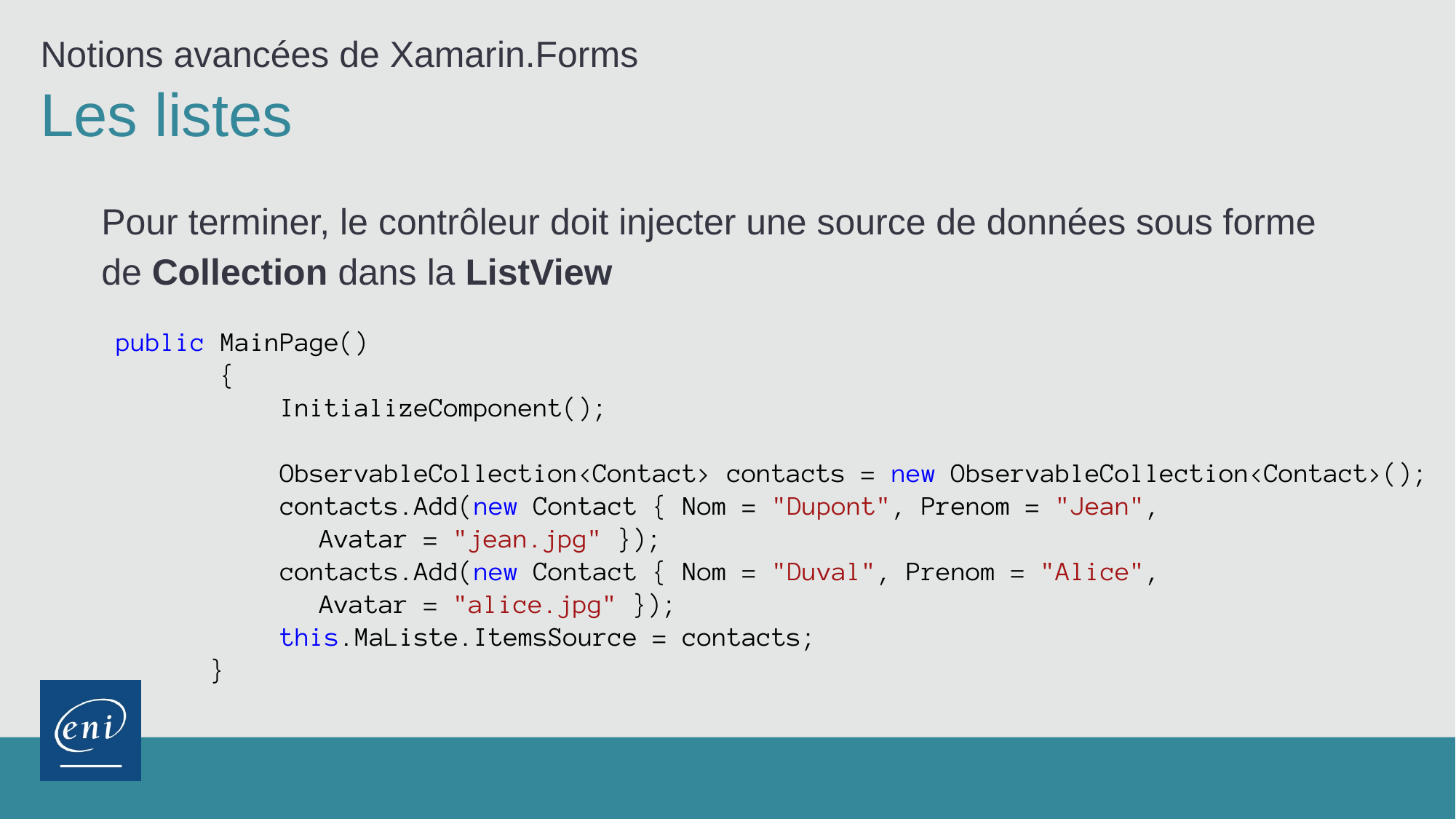

Notions avancées de Xamarin.Forms
Les listes
Pour terminer, le contrôleur doit injecter une source de données sous forme de Collection dans la ListView

 public MainPage()
        {
            InitializeComponent();

            ObservableCollection<Contact> contacts = new ObservableCollection<Contact>();
            contacts.Add(new Contact { Nom = "Dupont", Prenom = "Jean",
		Avatar = "jean.jpg" });
            contacts.Add(new Contact { Nom = "Duval", Prenom = "Alice",
		Avatar = "alice.jpg" });
            this.MaListe.ItemsSource = contacts;
	}